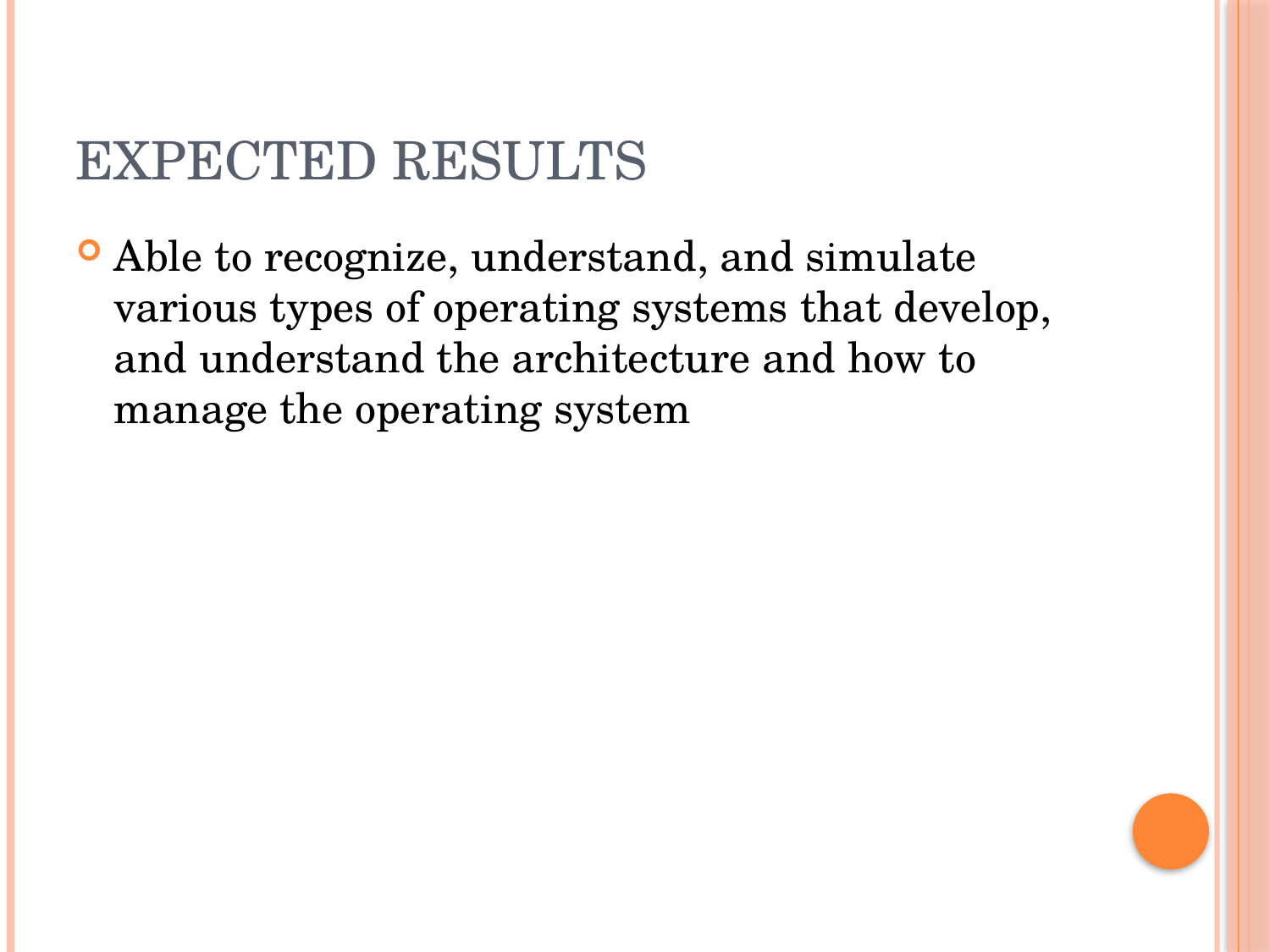

# EXPECTED RESULTS
Able to recognize, understand, and simulate various types of operating systems that develop, and understand the architecture and how to manage the operating system